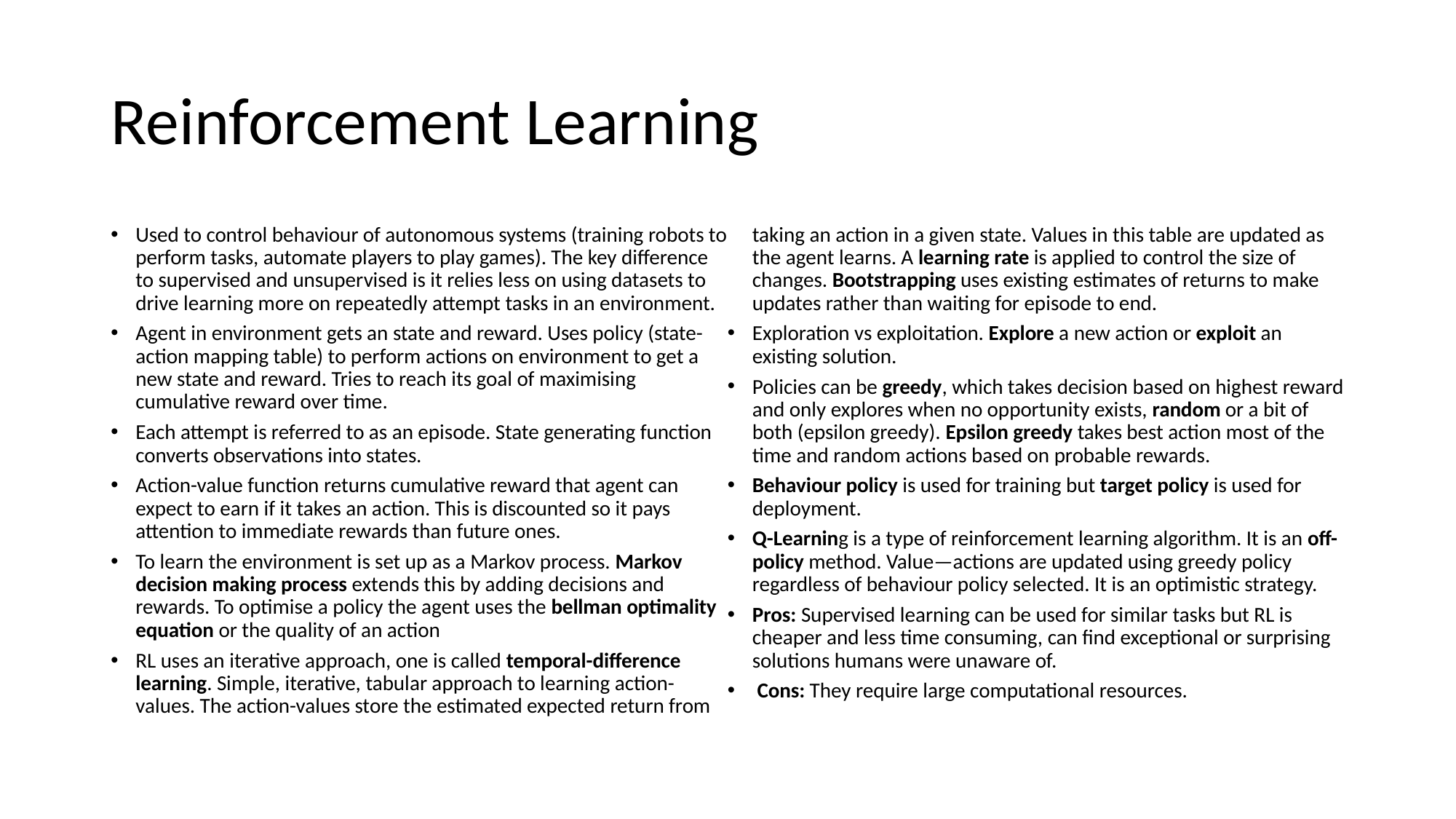

# Reinforcement Learning
Used to control behaviour of autonomous systems (training robots to perform tasks, automate players to play games). The key difference to supervised and unsupervised is it relies less on using datasets to drive learning more on repeatedly attempt tasks in an environment.
Agent in environment gets an state and reward. Uses policy (state-action mapping table) to perform actions on environment to get a new state and reward. Tries to reach its goal of maximising cumulative reward over time.
Each attempt is referred to as an episode. State generating function converts observations into states.
Action-value function returns cumulative reward that agent can expect to earn if it takes an action. This is discounted so it pays attention to immediate rewards than future ones.
To learn the environment is set up as a Markov process. Markov decision making process extends this by adding decisions and rewards. To optimise a policy the agent uses the bellman optimality equation or the quality of an action
RL uses an iterative approach, one is called temporal-difference learning. Simple, iterative, tabular approach to learning action-values. The action-values store the estimated expected return from taking an action in a given state. Values in this table are updated as the agent learns. A learning rate is applied to control the size of changes. Bootstrapping uses existing estimates of returns to make updates rather than waiting for episode to end.
Exploration vs exploitation. Explore a new action or exploit an existing solution.
Policies can be greedy, which takes decision based on highest reward and only explores when no opportunity exists, random or a bit of both (epsilon greedy). Epsilon greedy takes best action most of the time and random actions based on probable rewards.
Behaviour policy is used for training but target policy is used for deployment.
Q-Learning is a type of reinforcement learning algorithm. It is an off-policy method. Value—actions are updated using greedy policy regardless of behaviour policy selected. It is an optimistic strategy.
Pros: Supervised learning can be used for similar tasks but RL is cheaper and less time consuming, can find exceptional or surprising solutions humans were unaware of.
 Cons: They require large computational resources.